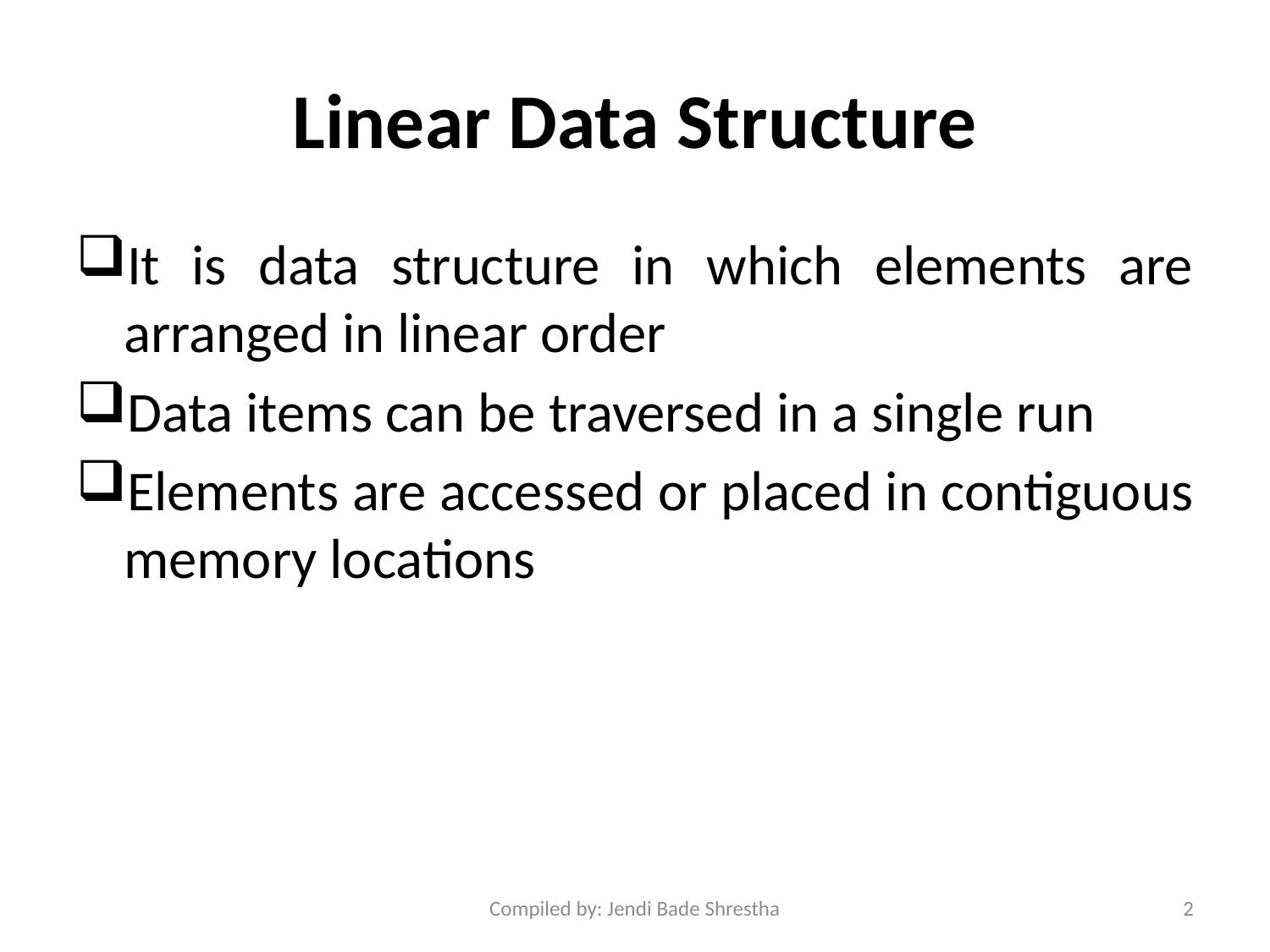

# Linear Data Structure
It is data structure in which elements are arranged in linear order
Data items can be traversed in a single run
Elements are accessed or placed in contiguous memory locations
Compiled by: Jendi Bade Shrestha
2